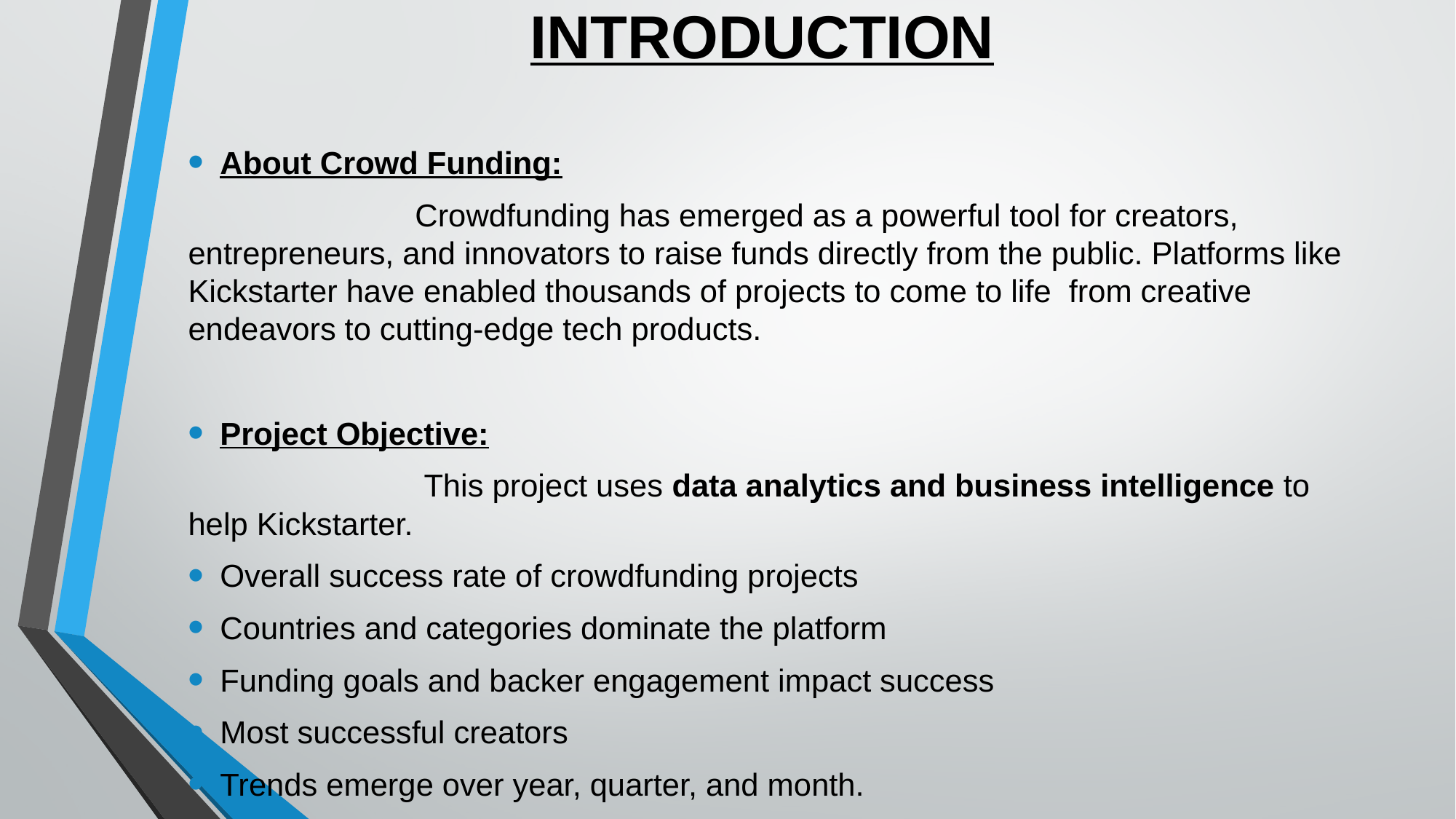

# INTRODUCTION
About Crowd Funding:
                          Crowdfunding has emerged as a powerful tool for creators, entrepreneurs, and innovators to raise funds directly from the public. Platforms like Kickstarter have enabled thousands of projects to come to life  from creative endeavors to cutting-edge tech products.

Project Objective:
                           This project uses data analytics and business intelligence to help Kickstarter.
Overall success rate of crowdfunding projects
Countries and categories dominate the platform
Funding goals and backer engagement impact success
Most successful creators
Trends emerge over year, quarter, and month.